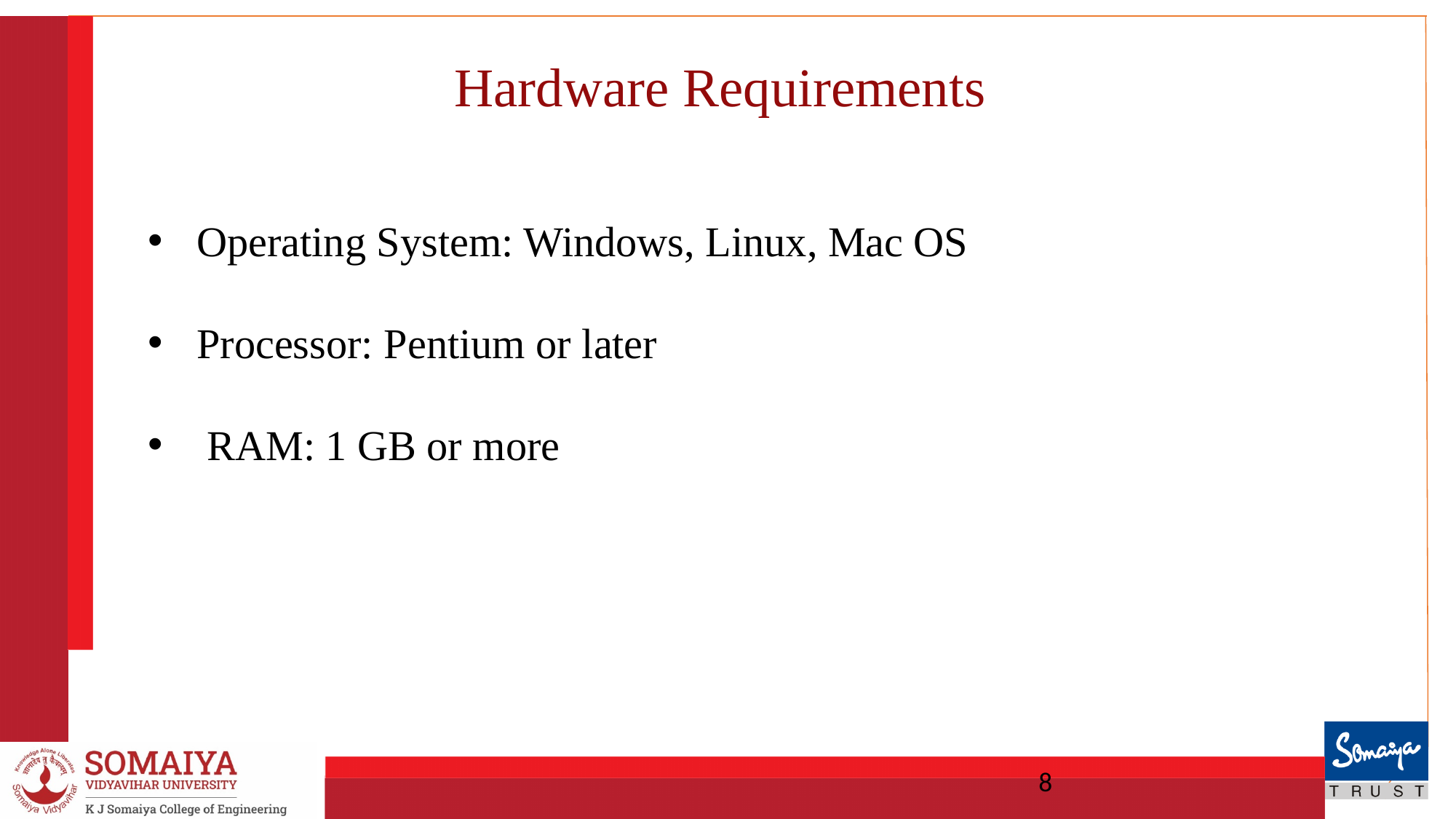

# Hardware Requirements
Operating System: Windows, Linux, Mac OS
Processor: Pentium or later
 RAM: 1 GB or more
8